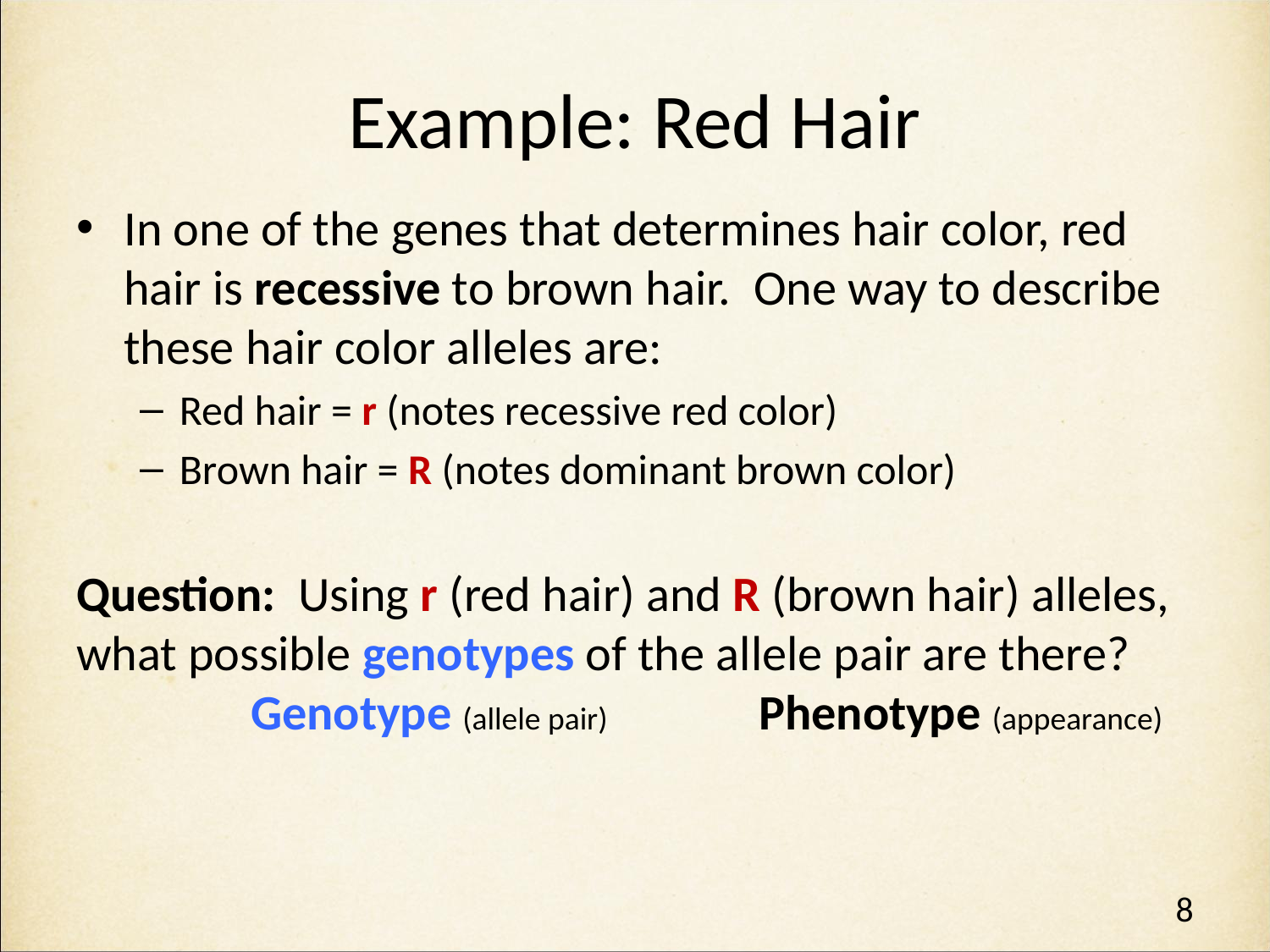

# Example: Red Hair
In one of the genes that determines hair color, red hair is recessive to brown hair.  One way to describe these hair color alleles are:
Red hair = r (notes recessive red color)
Brown hair = R (notes dominant brown color)

Question:  Using r (red hair) and R (brown hair) alleles, what possible genotypes of the allele pair are there?
 		Genotype (allele pair)		Phenotype (appearance)

8